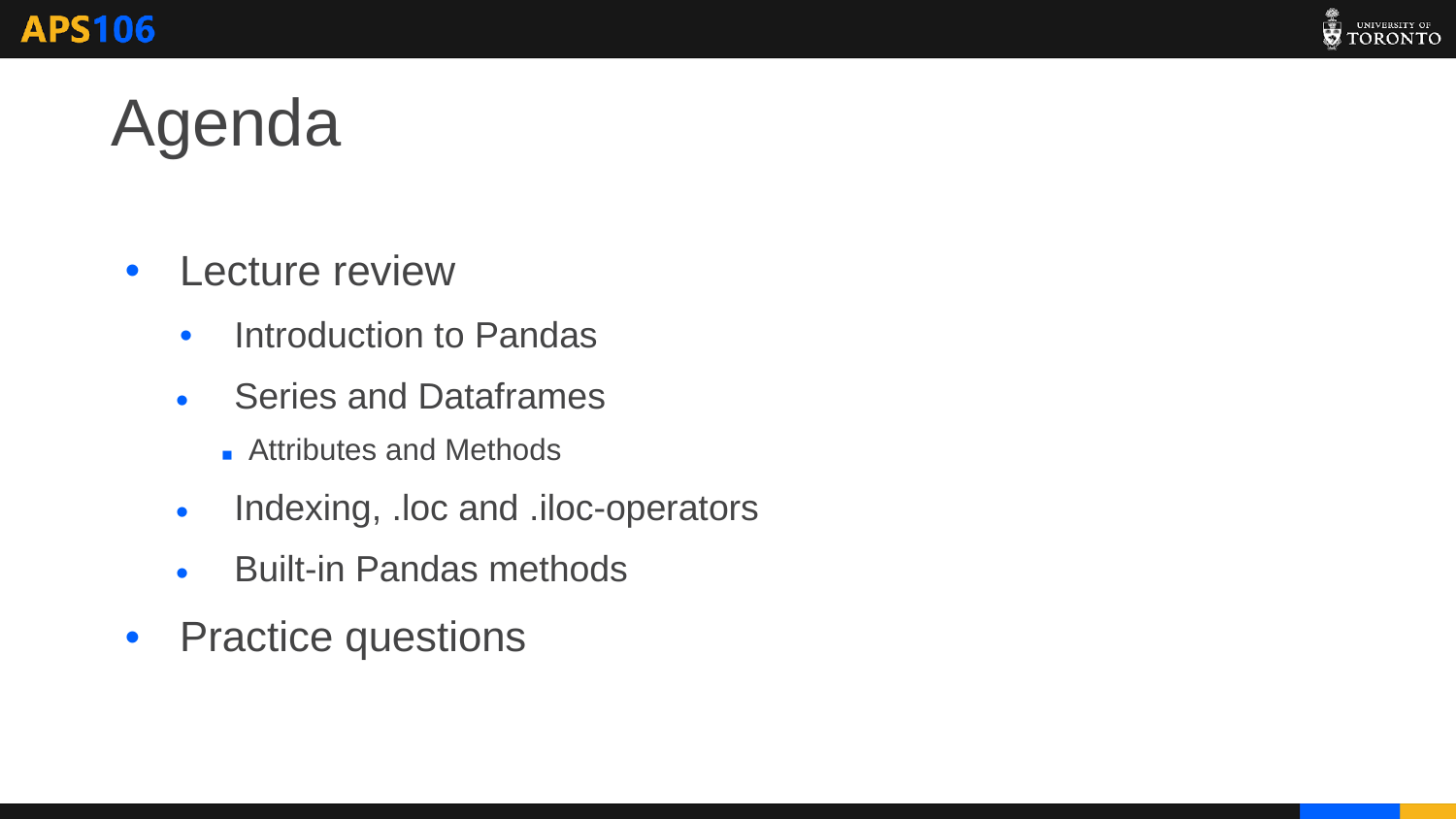

# Agenda
Lecture review
Introduction to Pandas
Series and Dataframes
Attributes and Methods
Indexing, .loc and .iloc-operators
Built-in Pandas methods
Practice questions